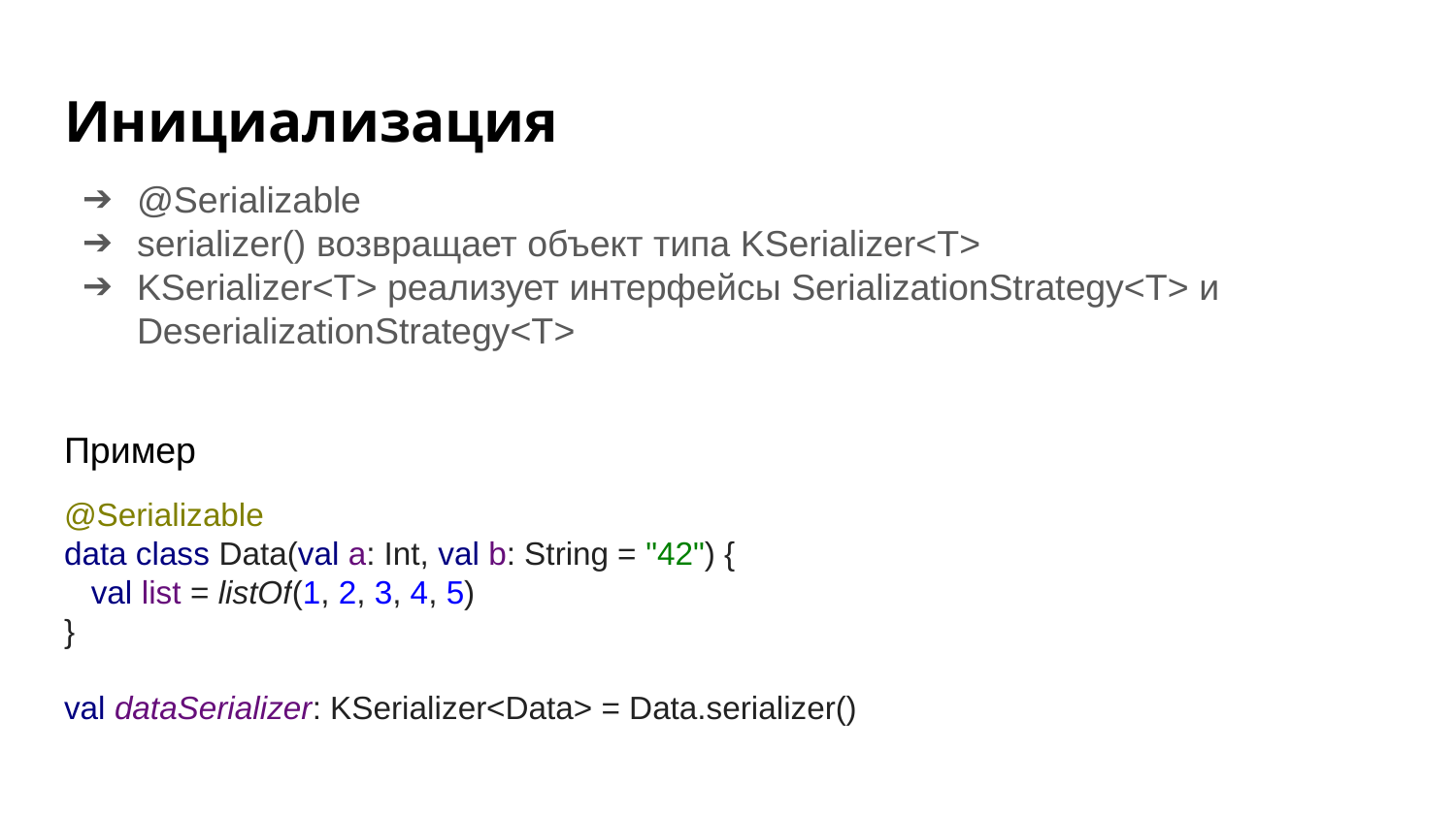

# Инициализация
@Serializable
serializer() возвращает объект типа KSerializer<T>
KSerializer<T> реализует интерфейсы SerializationStrategy<T> и DeserializationStrategy<T>
Пример
@Serializable
data class Data(val a: Int, val b: String = "42") {
   val list = listOf(1, 2, 3, 4, 5)
}

val dataSerializer: KSerializer<Data> = Data.serializer()